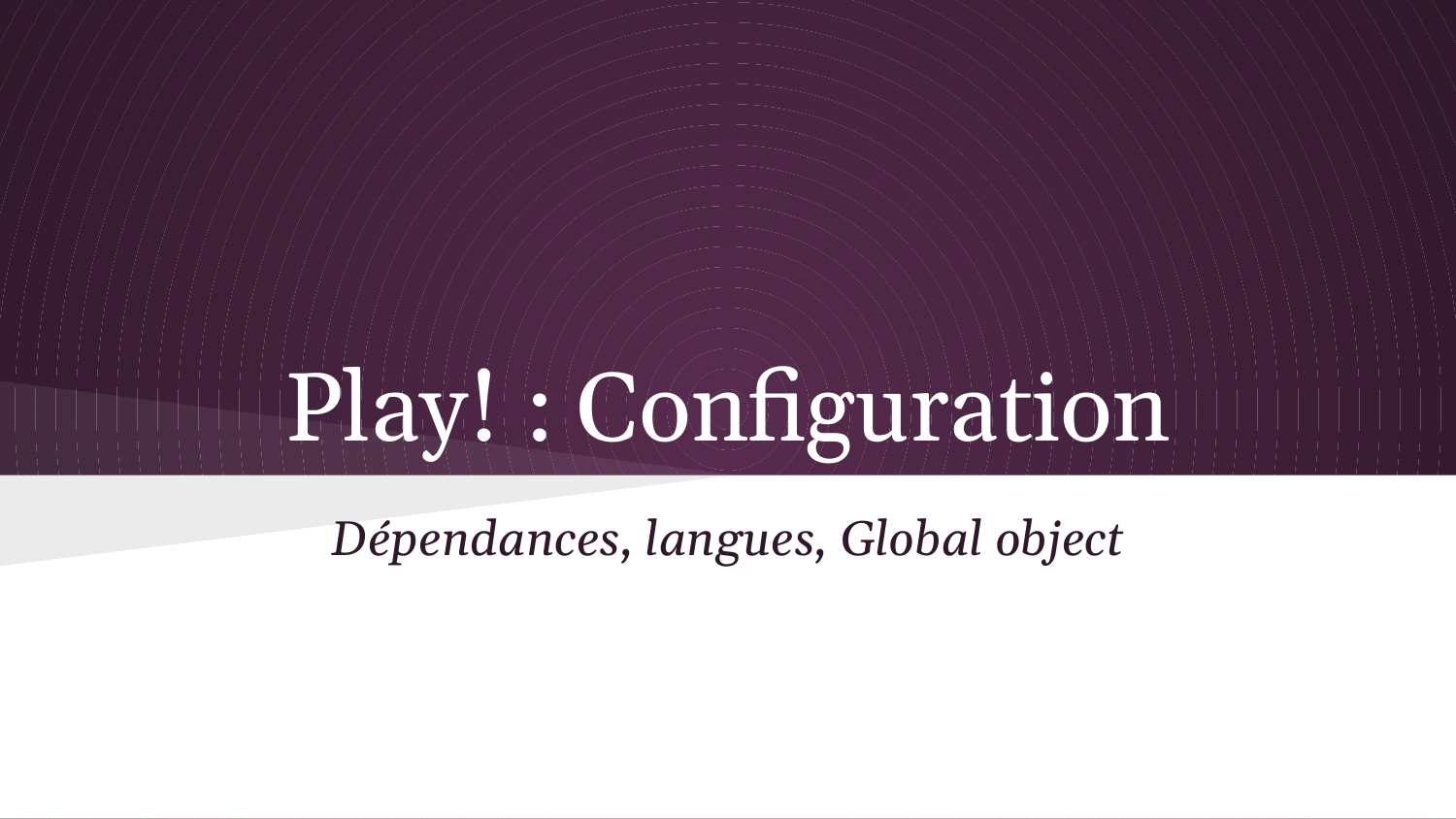

# Play! : Configuration
Dépendances, langues, Global object